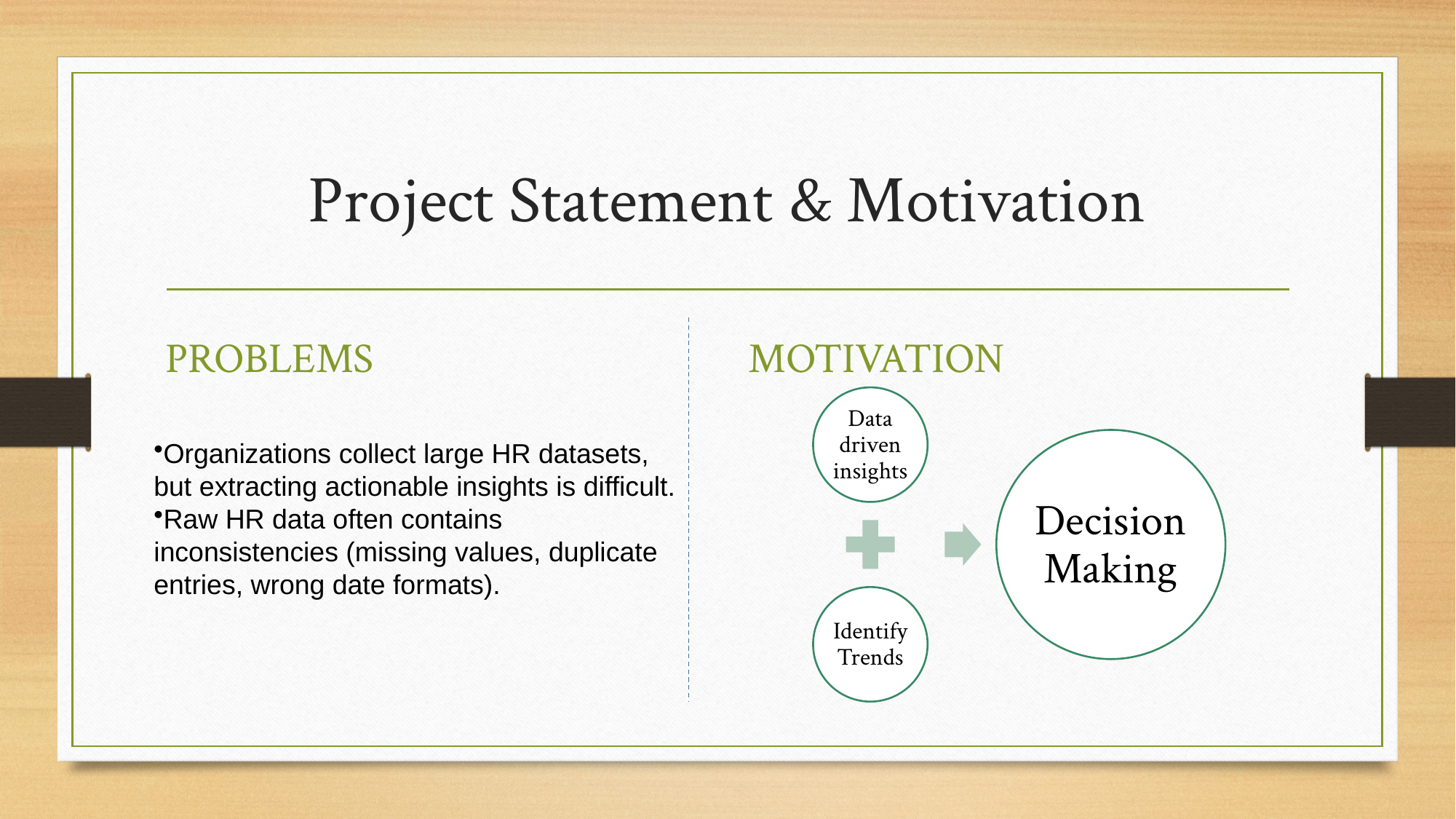

# Project Statement & Motivation
PROBLEMS
MOTIVATION
Data driven insights

Identify Trends

Decision Making
Organizations collect large HR datasets, but extracting actionable insights is difficult.
Raw HR data often contains inconsistencies (missing values, duplicate entries, wrong date formats).